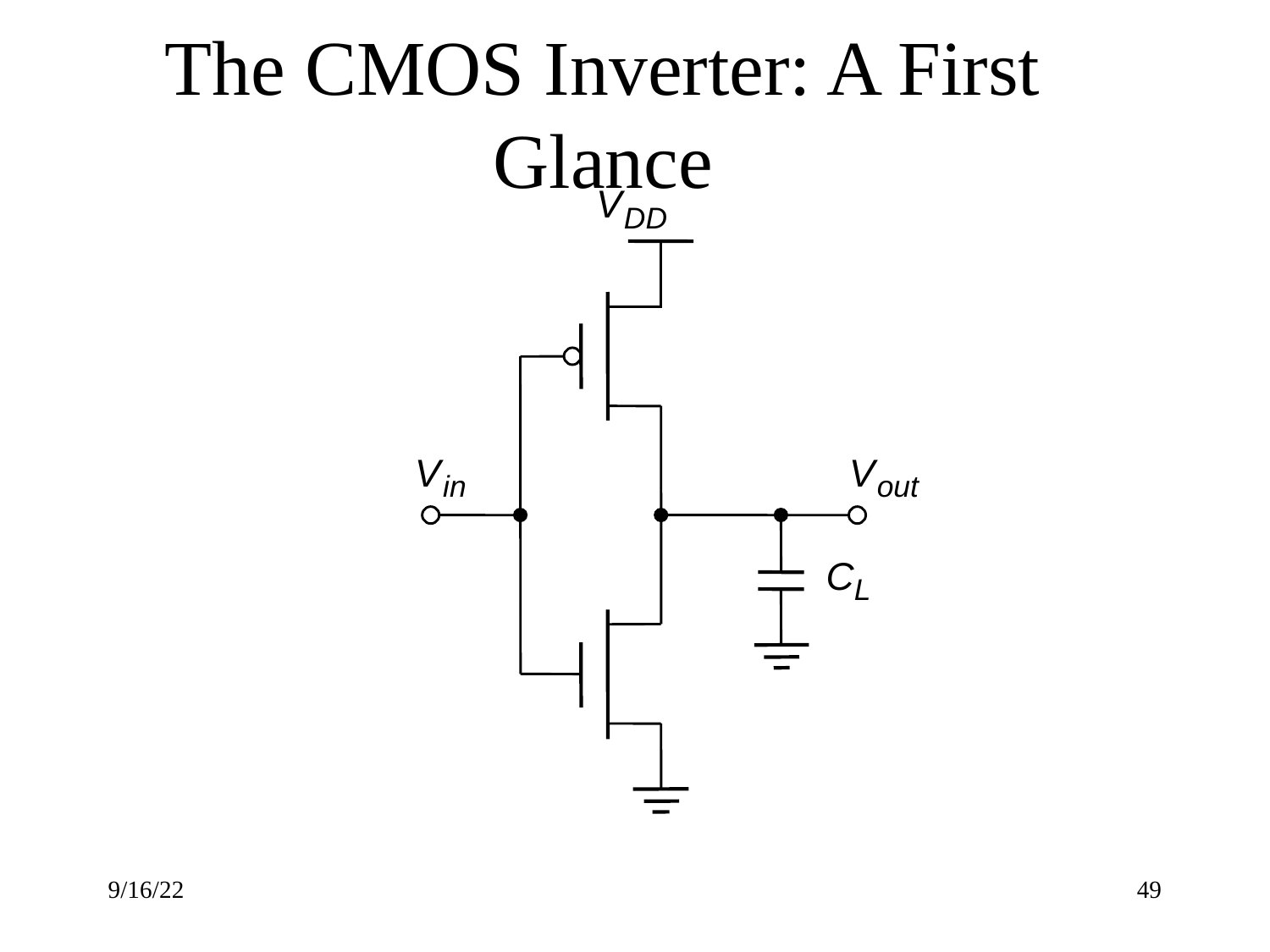

# The CMOS Inverter: A First Glance
V
DD

V
V
in
out

C
L

9/16/22
49